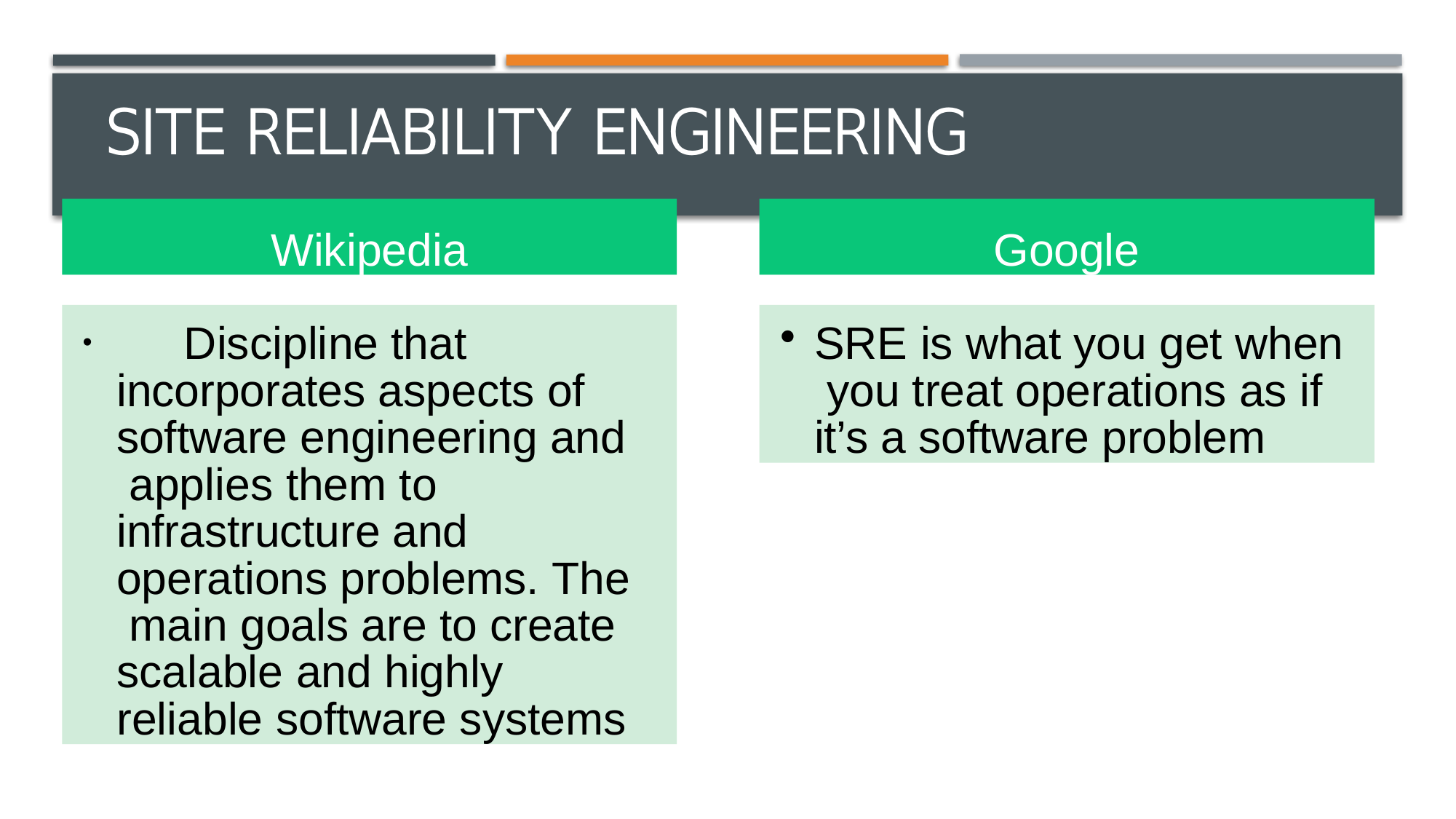

# Site Reliability Engineering
Wikipedia
Google
	Discipline that  incorporates aspects of  software engineering and  applies them to  infrastructure and  operations problems. The  main goals are to create  scalable and highly  reliable software systems
SRE is what you get when  you treat operations as if  it’s a software problem